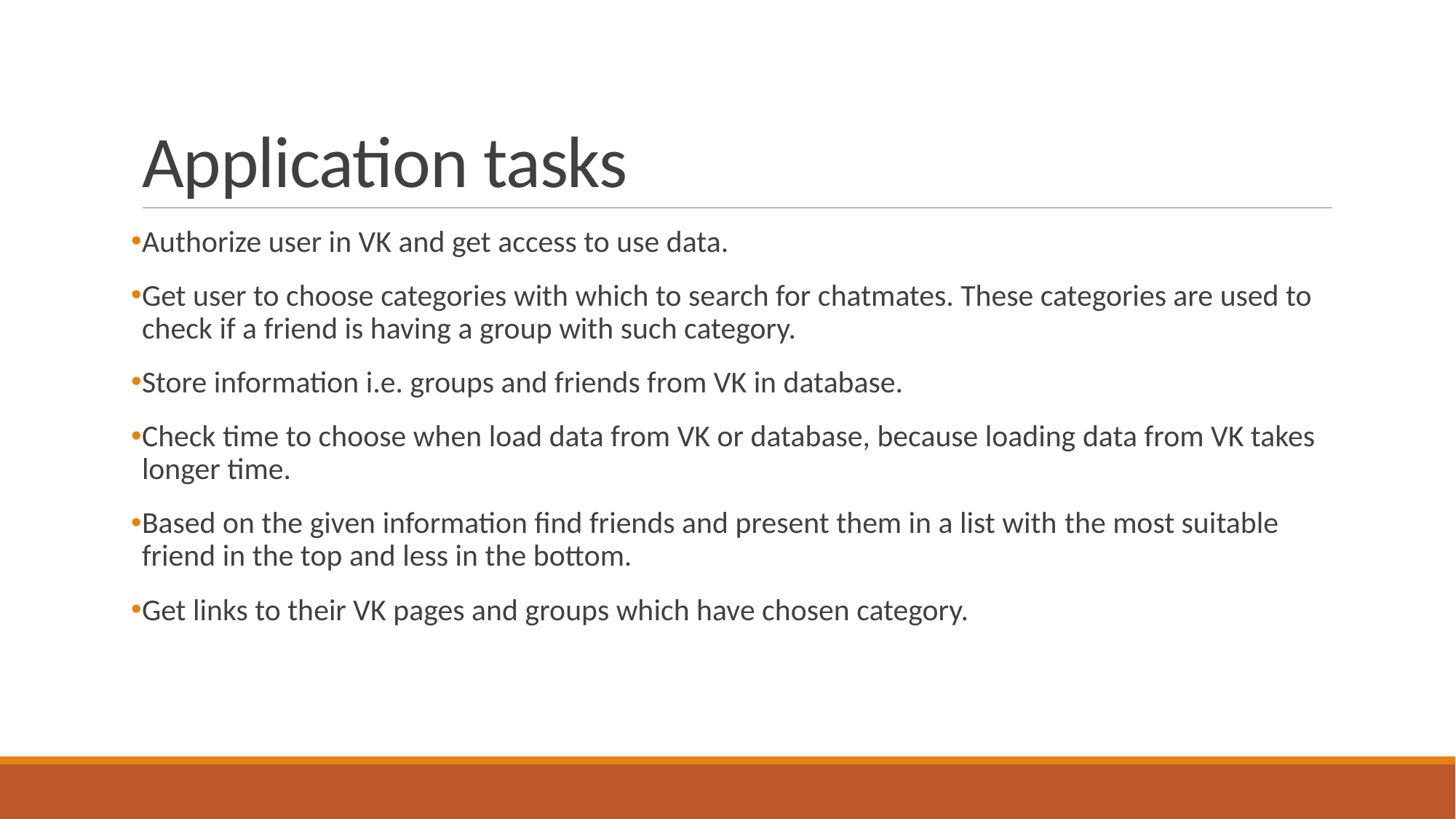

# Application tasks
Authorize user in VK and get access to use data.
Get user to choose categories with which to search for chatmates. These categories are used to check if a friend is having a group with such category.
Store information i.e. groups and friends from VK in database.
Check time to choose when load data from VK or database, because loading data from VK takes longer time.
Based on the given information find friends and present them in a list with the most suitable friend in the top and less in the bottom.
Get links to their VK pages and groups which have chosen category.